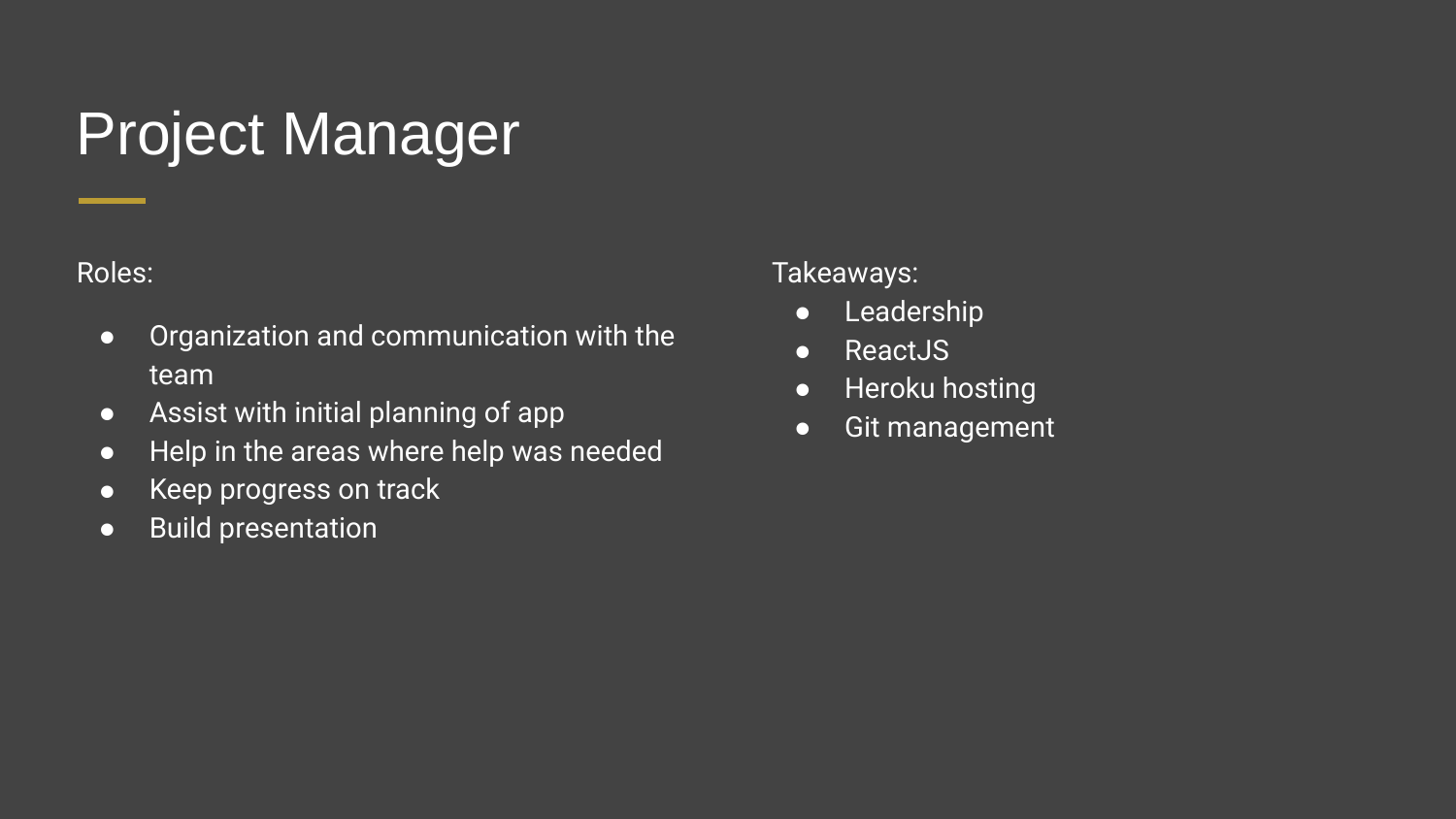

# Project Manager
Roles:
Organization and communication with the team
Assist with initial planning of app
Help in the areas where help was needed
Keep progress on track
Build presentation
Takeaways:
Leadership
ReactJS
Heroku hosting
Git management